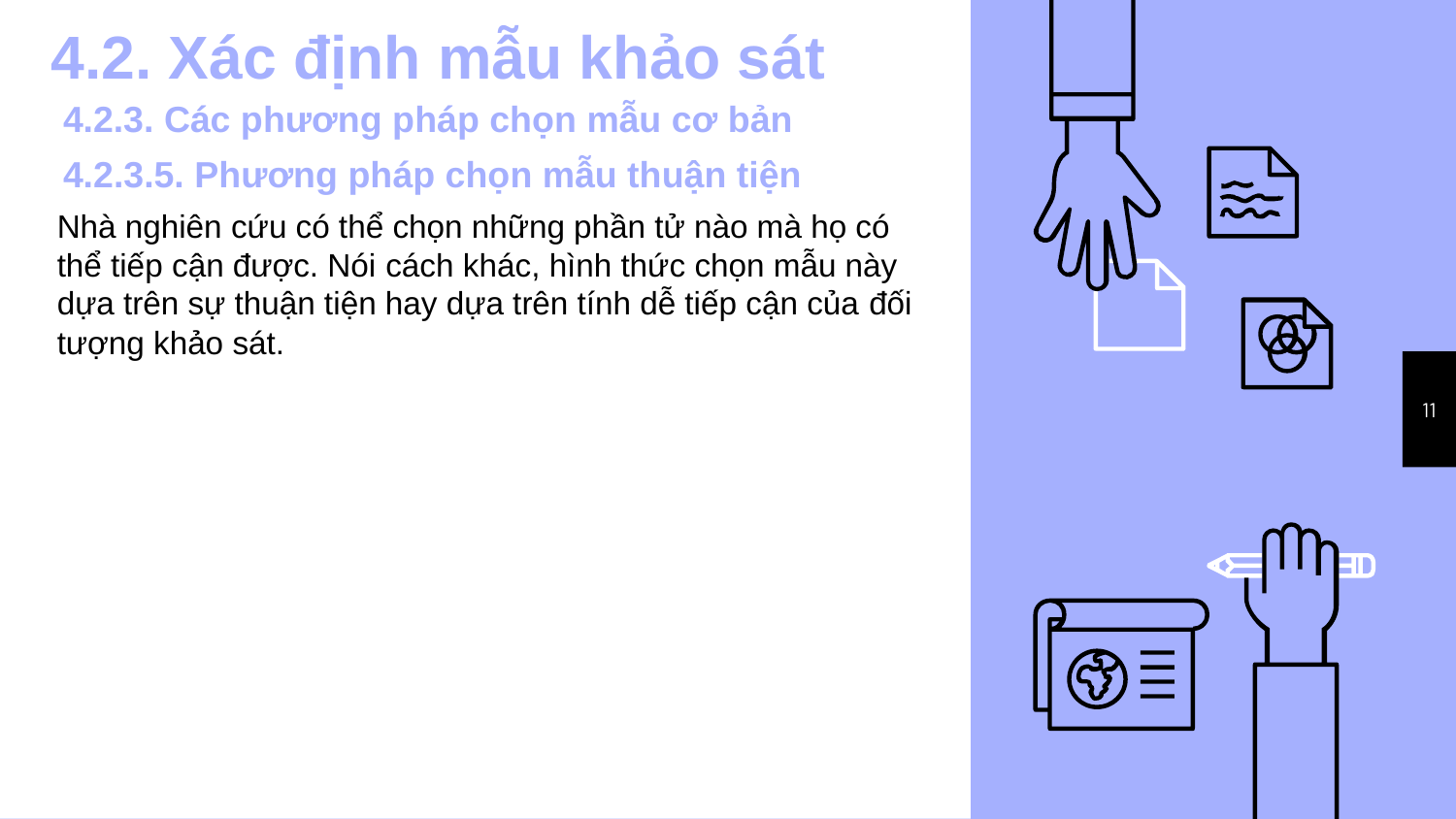

# 4.2. Xác định mẫu khảo sát
4.2.3. Các phương pháp chọn mẫu cơ bản
4.2.3.5. Phương pháp chọn mẫu thuận tiện
Nhà nghiên cứu có thể chọn những phần tử nào mà họ có thể tiếp cận được. Nói cách khác, hình thức chọn mẫu này dựa trên sự thuận tiện hay dựa trên tính dễ tiếp cận của đối tượng khảo sát.
11